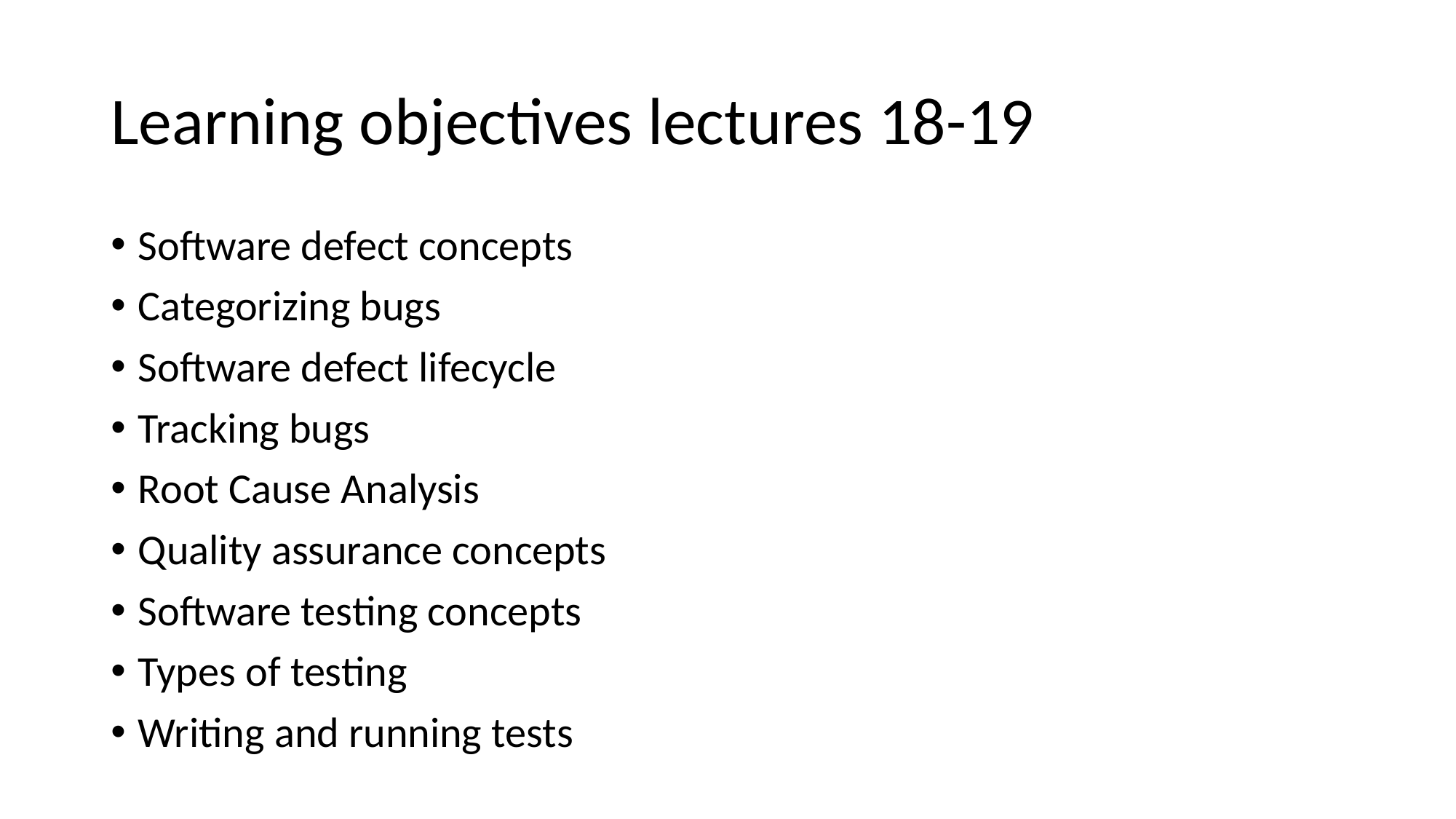

# Learning objectives lectures 18-19
Software defect concepts
Categorizing bugs
Software defect lifecycle
Tracking bugs
Root Cause Analysis
Quality assurance concepts
Software testing concepts
Types of testing
Writing and running tests